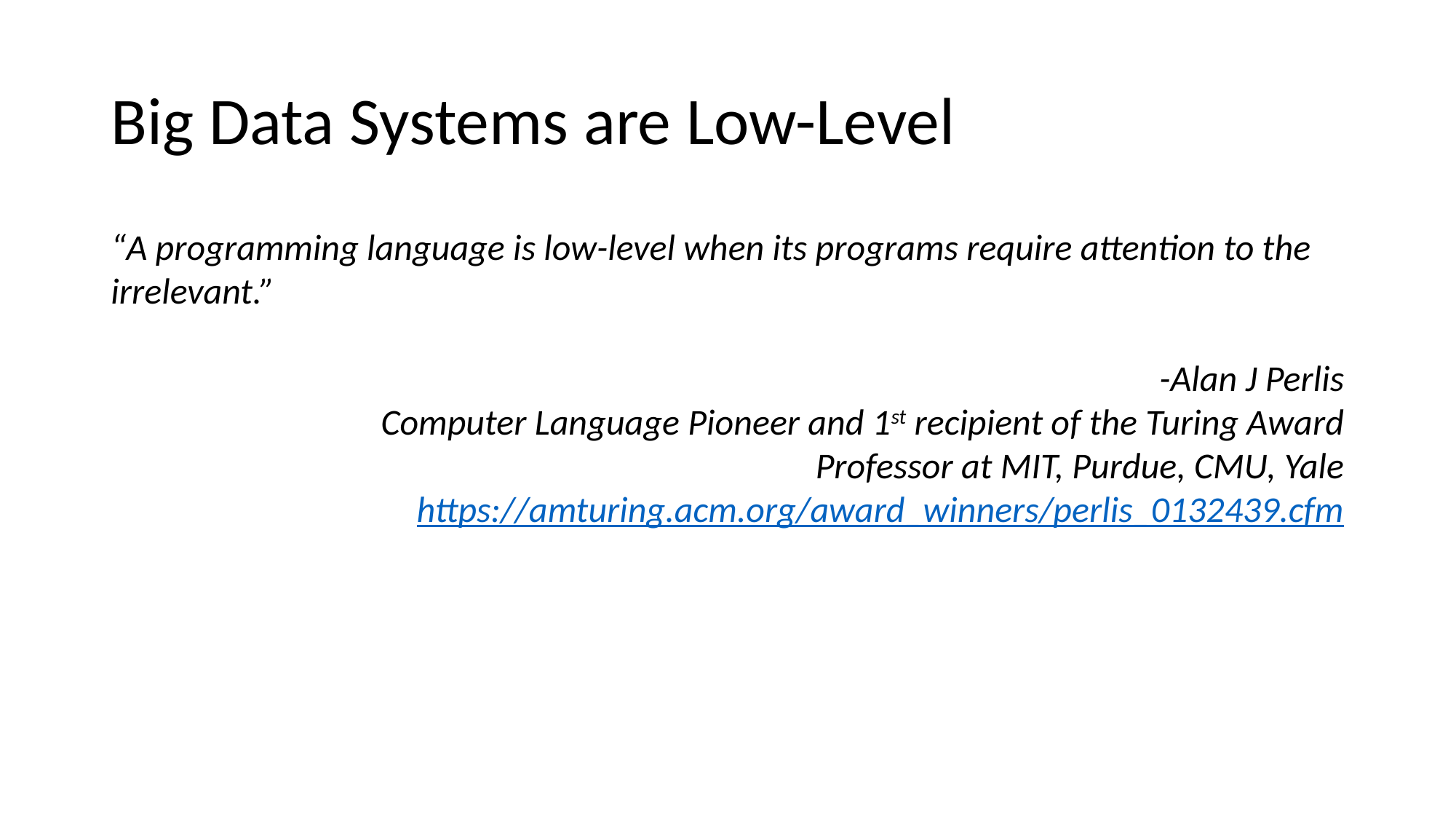

# Big Data Systems are Low-Level
“A programming language is low-level when its programs require attention to the irrelevant.”

-Alan J Perlis
Computer Language Pioneer and 1st recipient of the Turing Award
Professor at MIT, Purdue, CMU, Yale
https://amturing.acm.org/award_winners/perlis_0132439.cfm